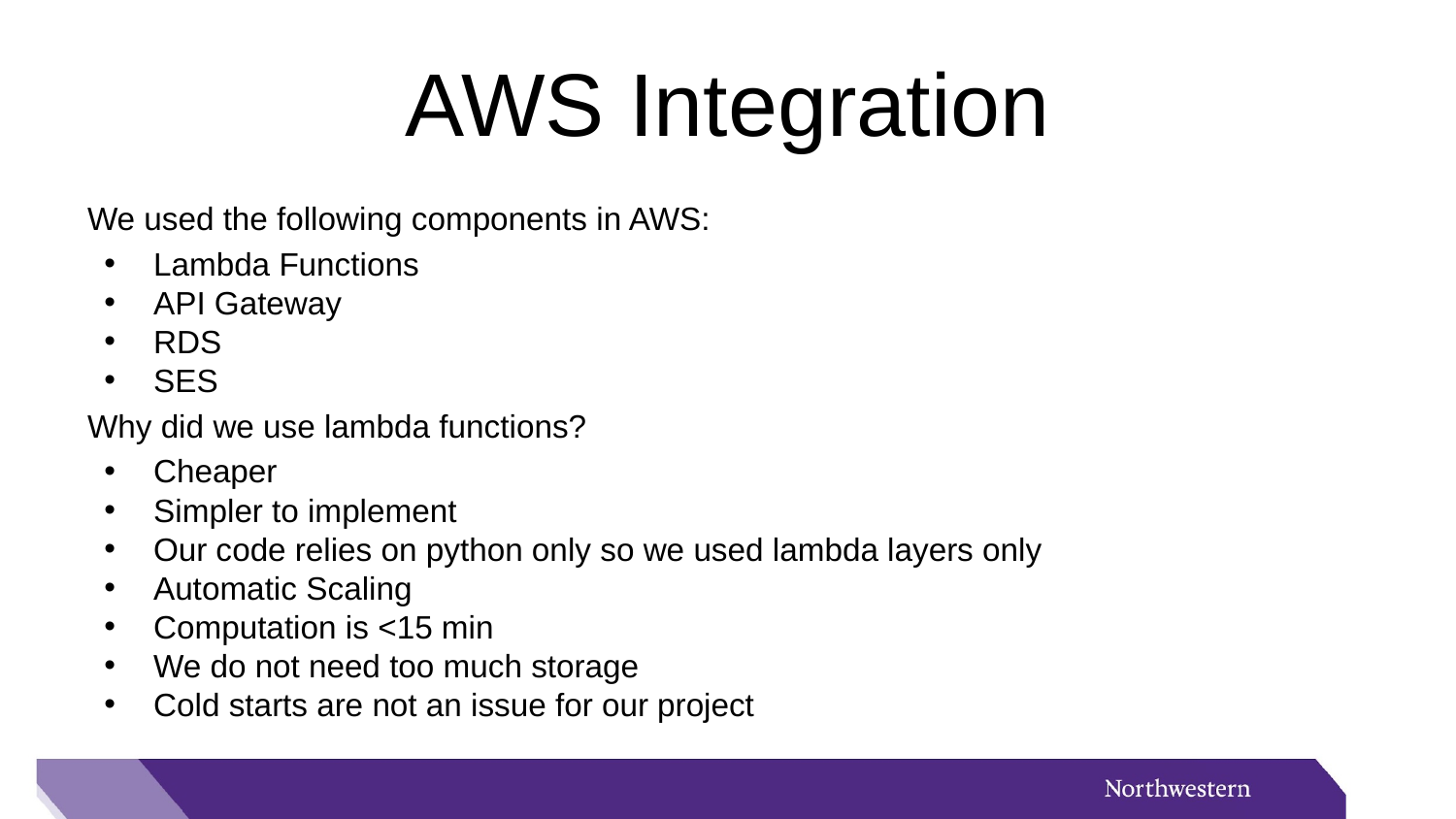

# AWS Integration
We used the following components in AWS:
Lambda Functions
API Gateway
RDS
SES
Why did we use lambda functions?
Cheaper
Simpler to implement
Our code relies on python only so we used lambda layers only
Automatic Scaling
Computation is <15 min
We do not need too much storage
Cold starts are not an issue for our project